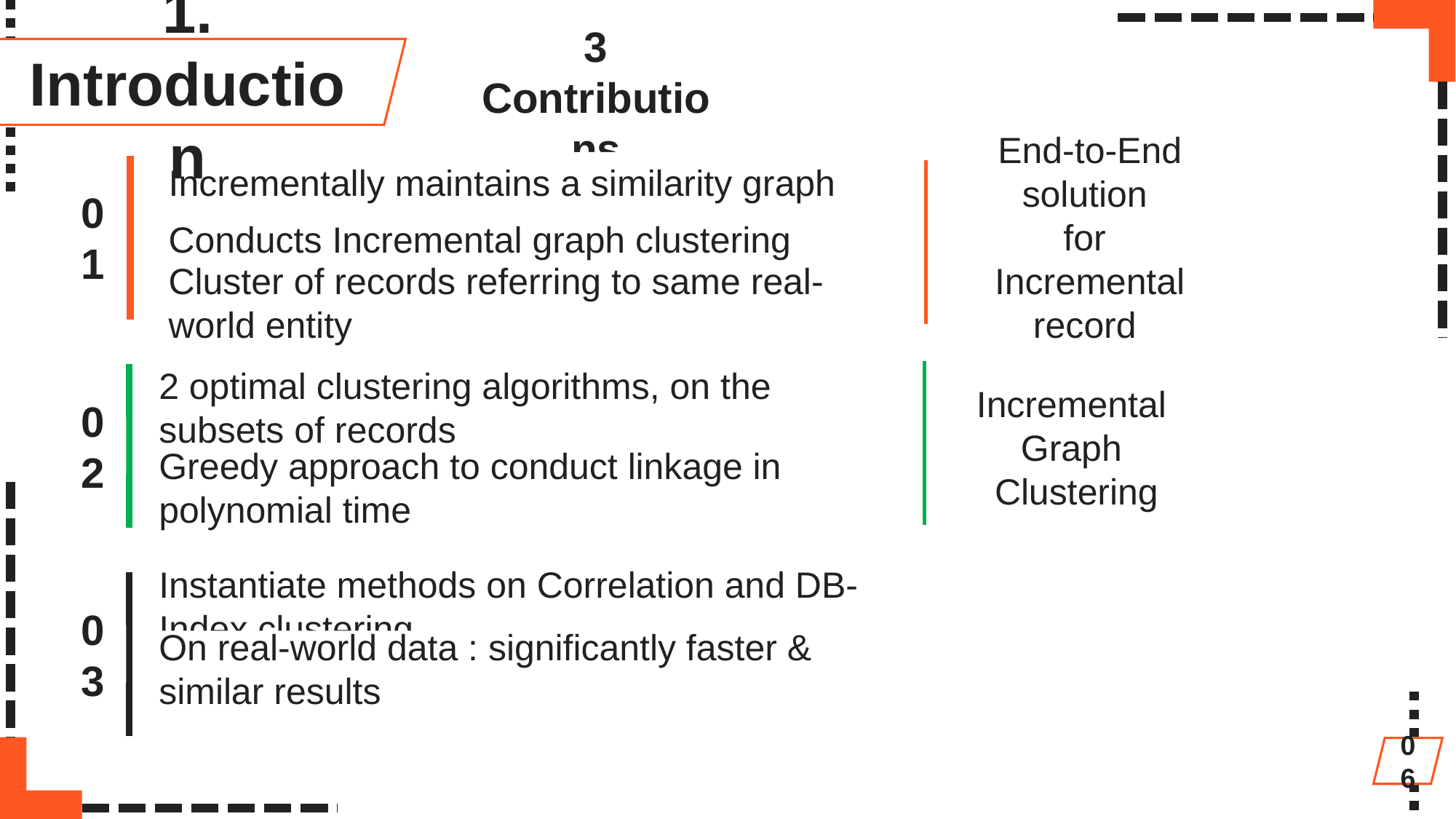

1. Introduction
3 Contributions
End-to-End solution
for
Incremental record
Incrementally maintains a similarity graph
01
Conducts Incremental graph clustering
Cluster of records referring to same real-world entity
Francisco
2 optimal clustering algorithms, on the subsets of records
Incremental
Graph
Clustering
02
Greedy approach to conduct linkage in polynomial time
Instantiate methods on Correlation and DB-Index clustering
03
On real-world data : significantly faster & similar results

06